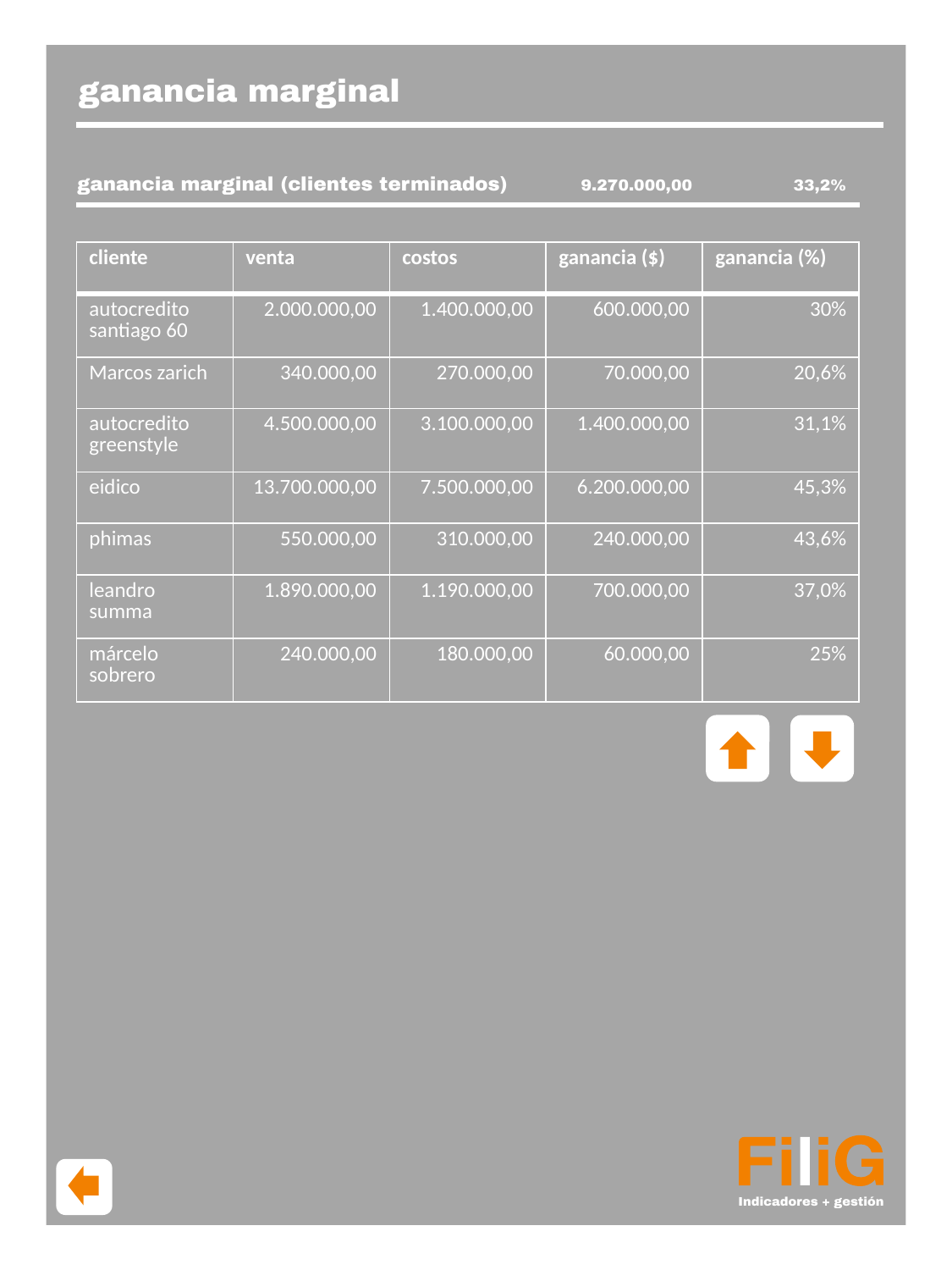

Indicadores + gestión
ganancia marginal
ganancia marginal (clientes terminados)

9.270.000,00
33,2%
| cliente | venta | costos | ganancia ($) | ganancia (%) |
| --- | --- | --- | --- | --- |
| autocredito santiago 60 | 2.000.000,00 | 1.400.000,00 | 600.000,00 | 30% |
| Marcos zarich | 340.000,00 | 270.000,00 | 70.000,00 | 20,6% |
| autocredito greenstyle | 4.500.000,00 | 3.100.000,00 | 1.400.000,00 | 31,1% |
| eidico | 13.700.000,00 | 7.500.000,00 | 6.200.000,00 | 45,3% |
| phimas | 550.000,00 | 310.000,00 | 240.000,00 | 43,6% |
| leandro summa | 1.890.000,00 | 1.190.000,00 | 700.000,00 | 37,0% |
| márcelo sobrero | 240.000,00 | 180.000,00 | 60.000,00 | 25% |